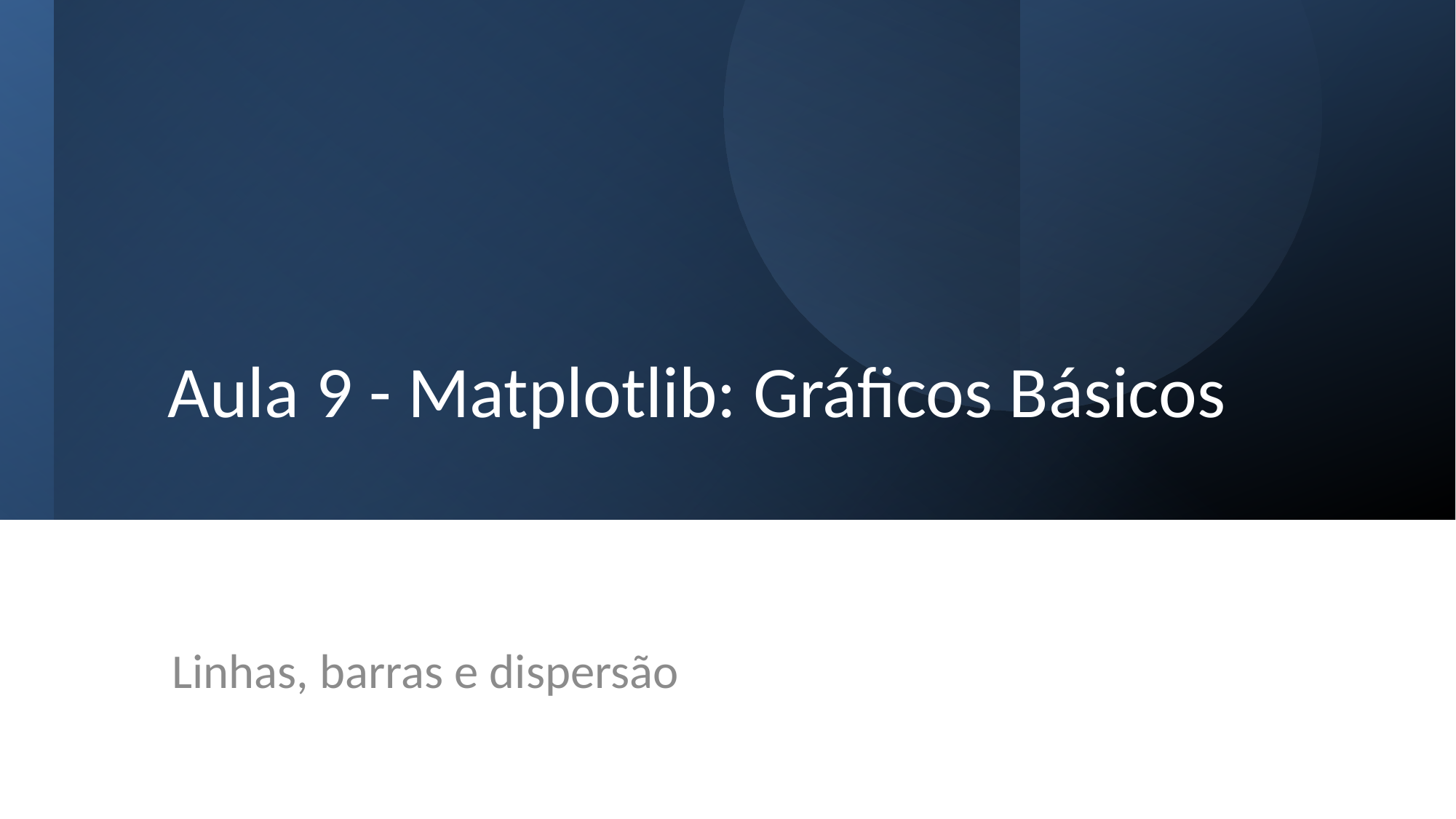

# Aula 9 - Matplotlib: Gráficos Básicos
Linhas, barras e dispersão